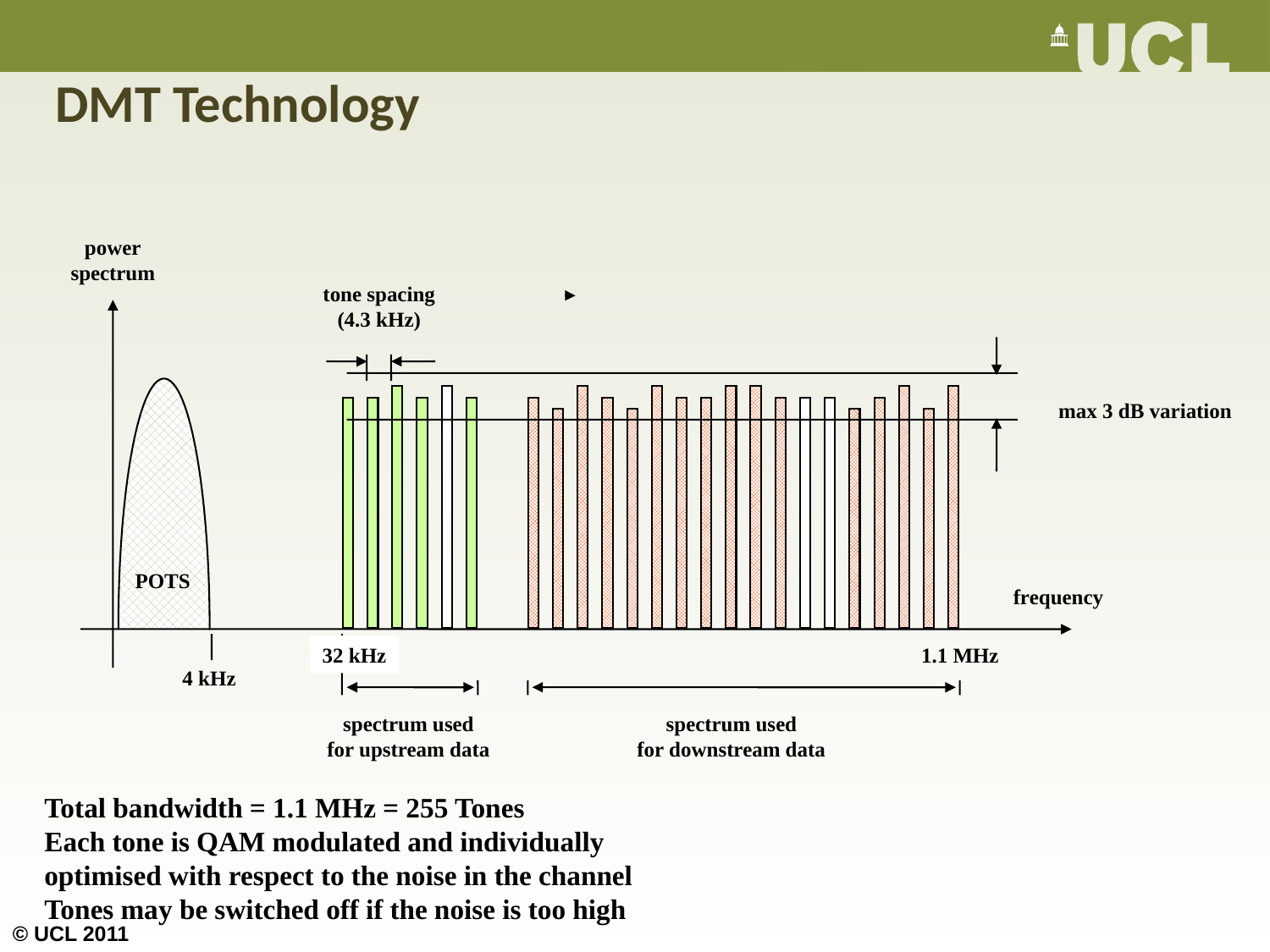

# DMT Technology
power
spectrum
tone spacing
(4.3 kHz)

POTS

max 3 dB variation

frequency

32 kHz
1.1 MHz
4 kHz

spectrum used
for upstream data
spectrum used
for downstream data
Total bandwidth = 1.1 MHz = 255 Tones
Each tone is QAM modulated and individually optimised with respect to the noise in the channel
Tones may be switched off if the noise is too high